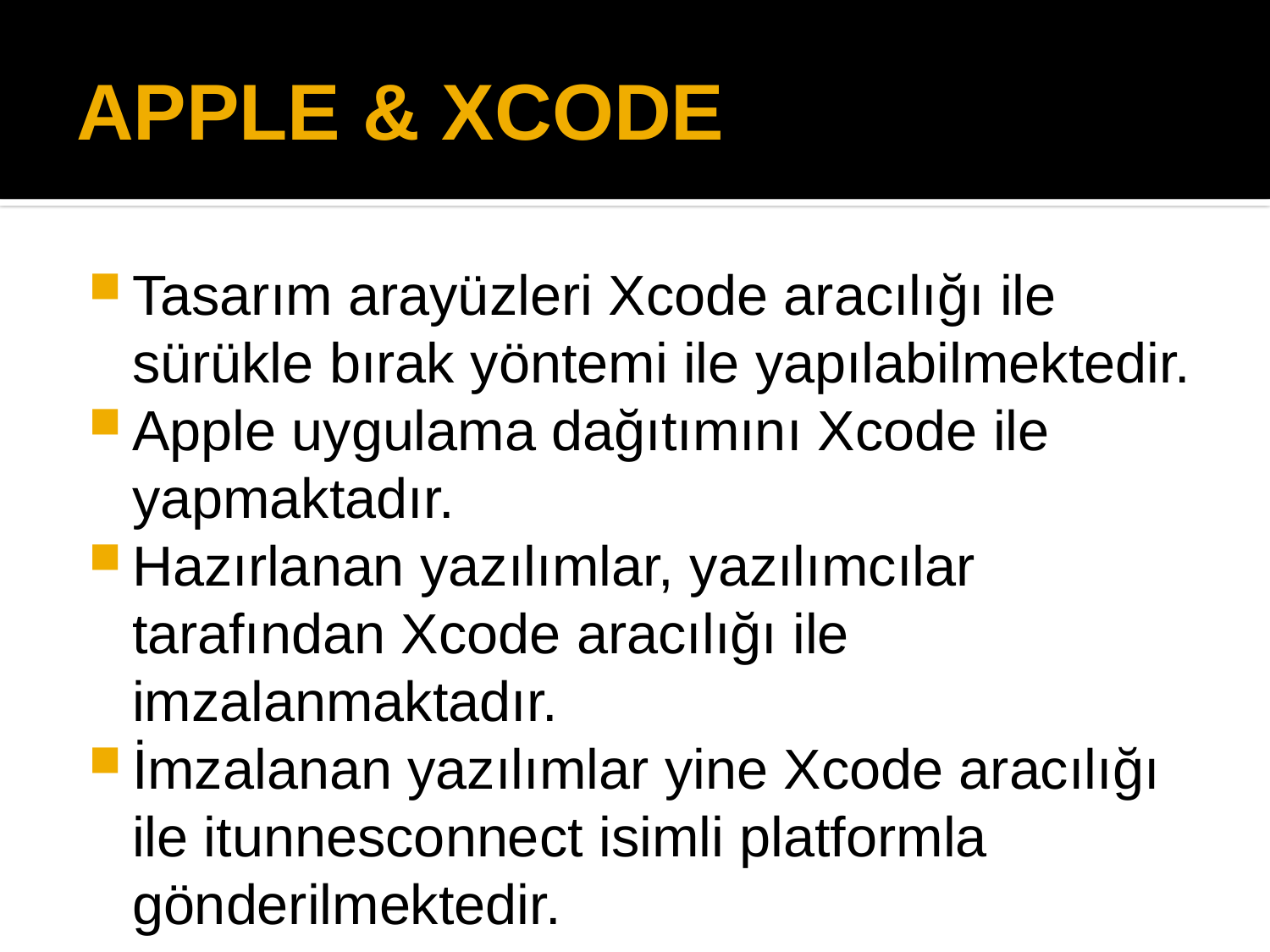

# APPLE & XCODE
Tasarım arayüzleri Xcode aracılığı ile sürükle bırak yöntemi ile yapılabilmektedir.
Apple uygulama dağıtımını Xcode ile yapmaktadır.
Hazırlanan yazılımlar, yazılımcılar tarafından Xcode aracılığı ile imzalanmaktadır.
İmzalanan yazılımlar yine Xcode aracılığı ile itunnesconnect isimli platformla gönderilmektedir.